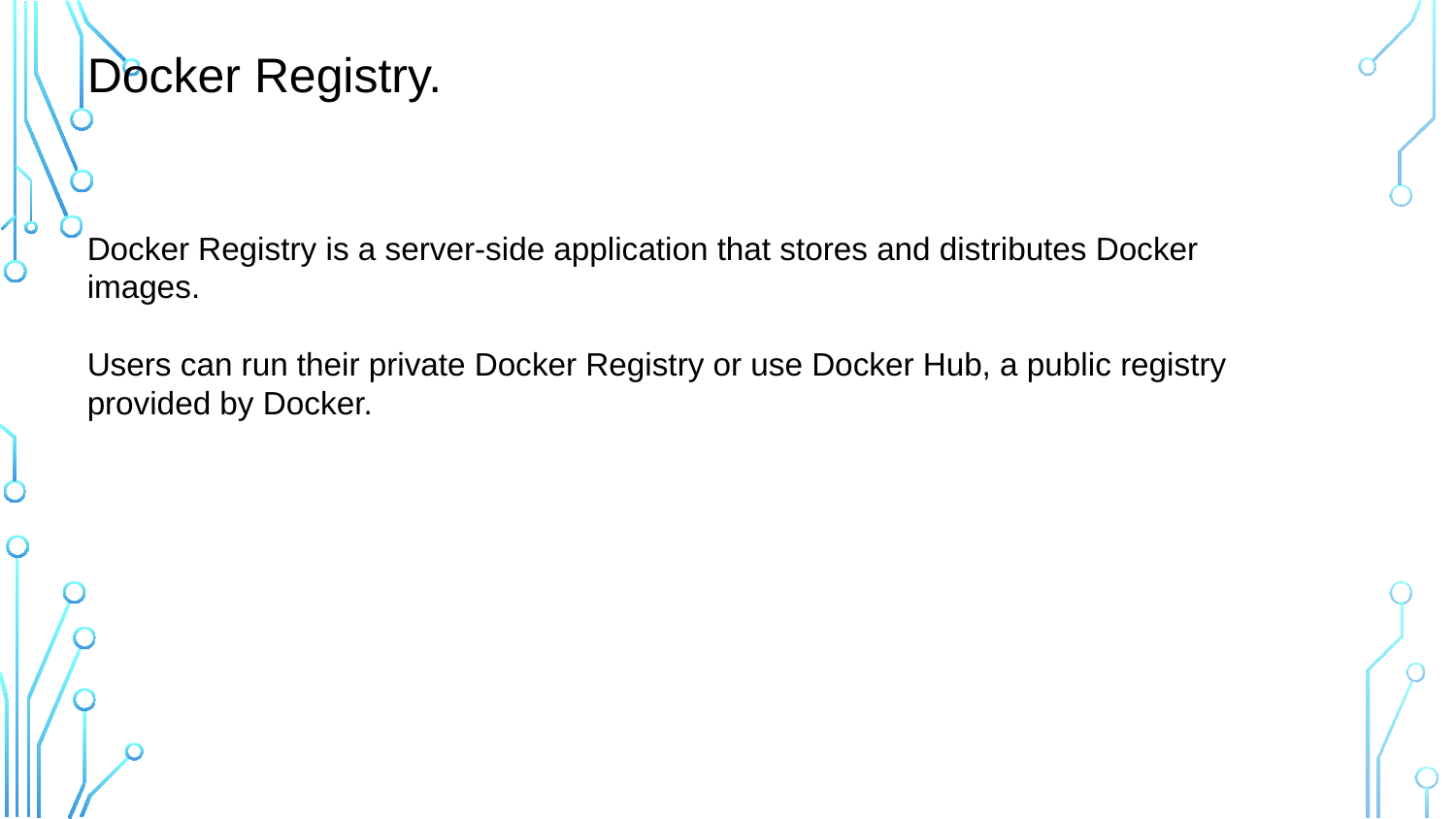

Docker Registry.

Docker Registry is a server-side application that stores and distributes Docker images.

Users can run their private Docker Registry or use Docker Hub, a public registry provided by Docker.